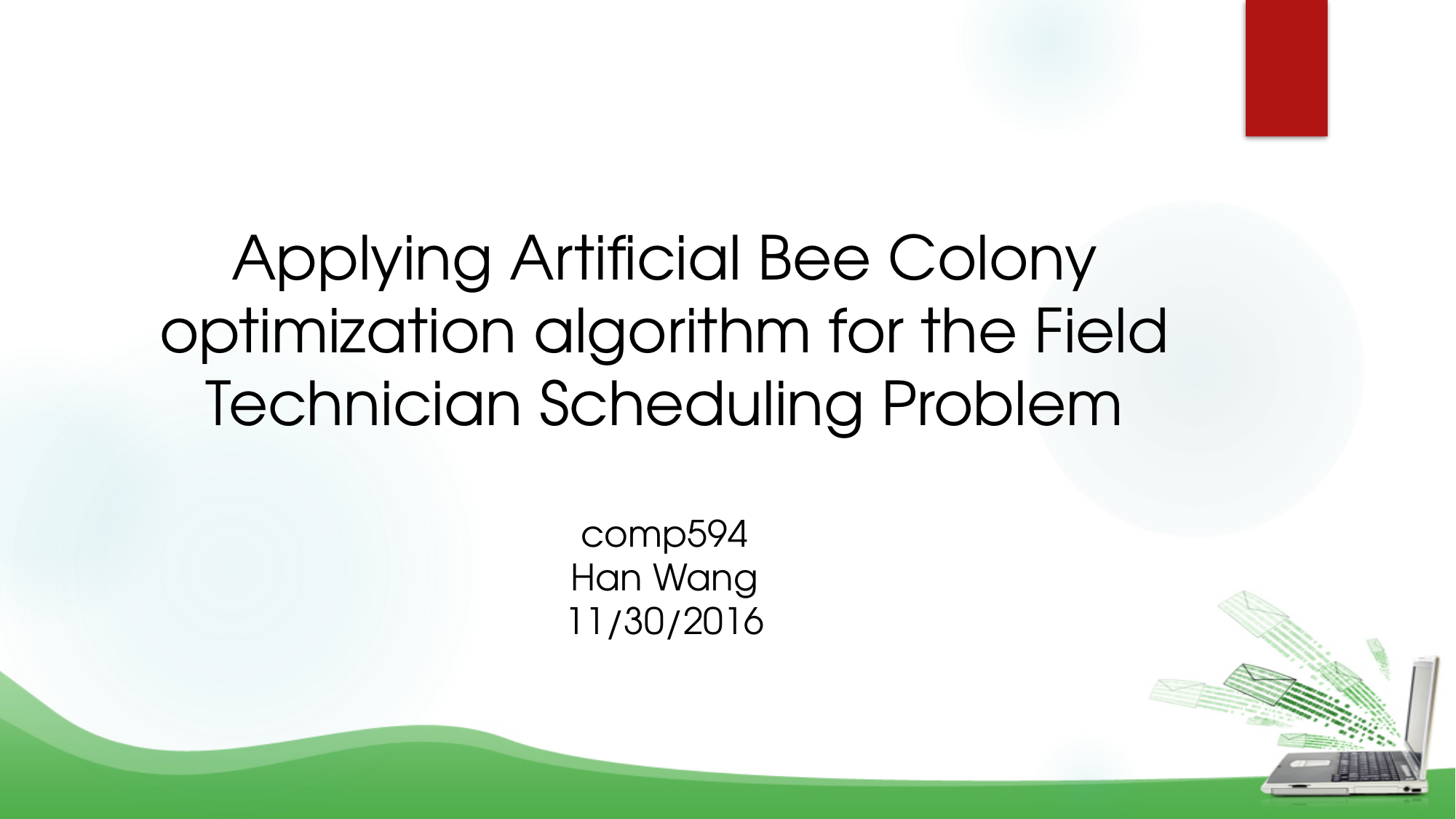

# Applying Artificial Bee Colony optimization algorithm for the Field Technician Scheduling Problem comp594 Han Wang 11/30/2016